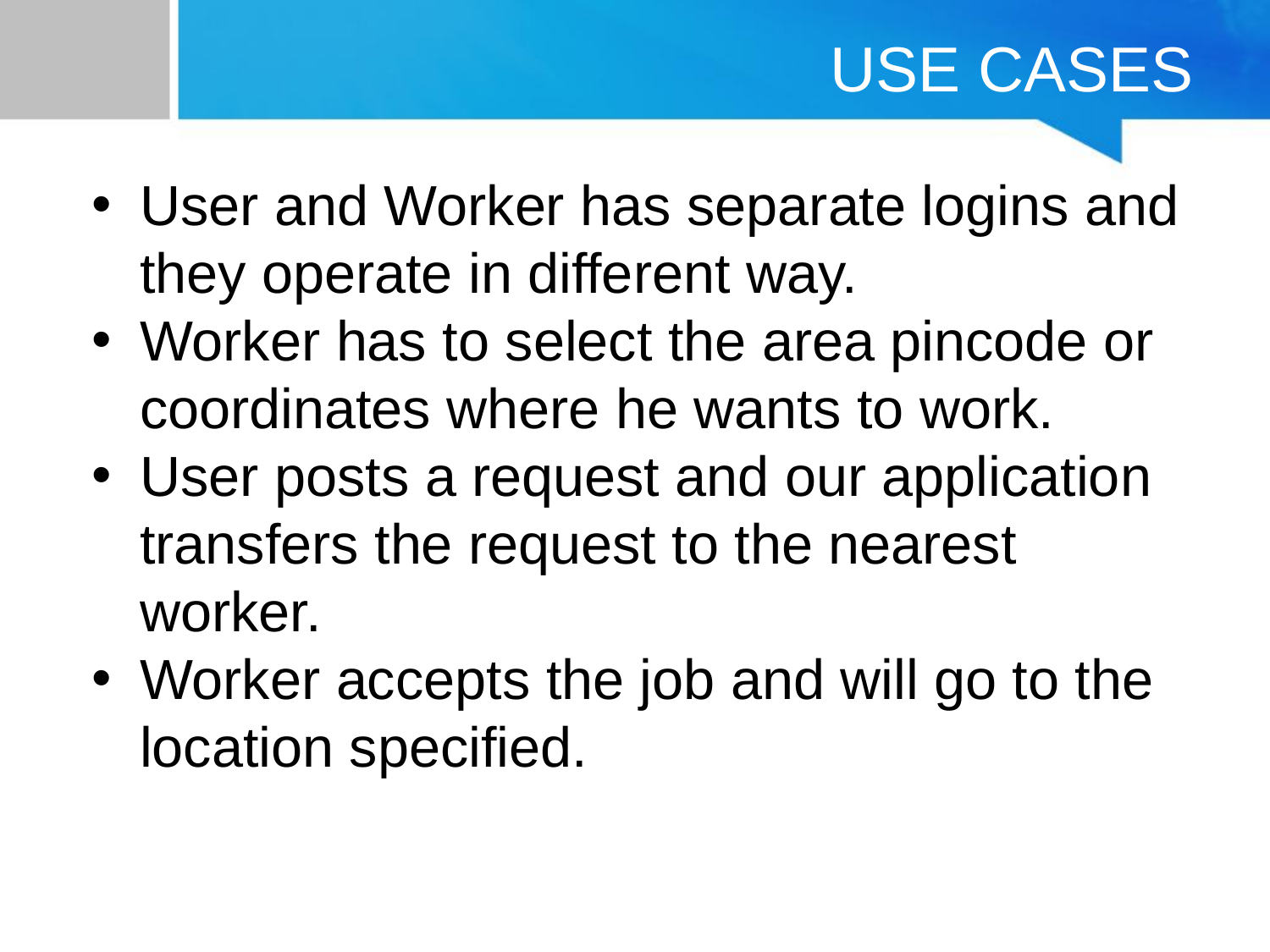

# USE CASES
User and Worker has separate logins and they operate in different way.
Worker has to select the area pincode or coordinates where he wants to work.
User posts a request and our application transfers the request to the nearest worker.
Worker accepts the job and will go to the location specified.